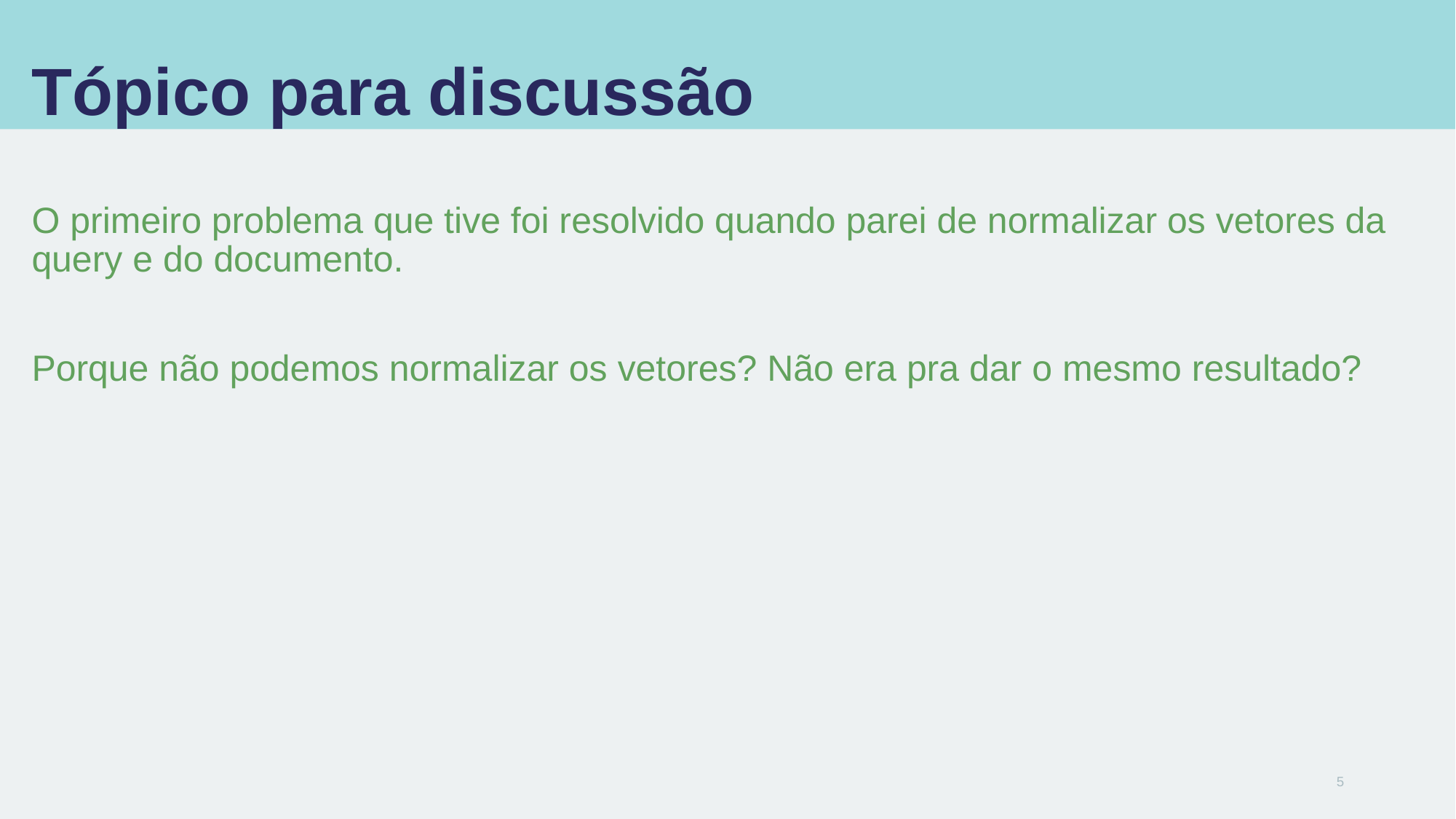

# Tópico para discussão
O primeiro problema que tive foi resolvido quando parei de normalizar os vetores da query e do documento.

Porque não podemos normalizar os vetores? Não era pra dar o mesmo resultado?
5